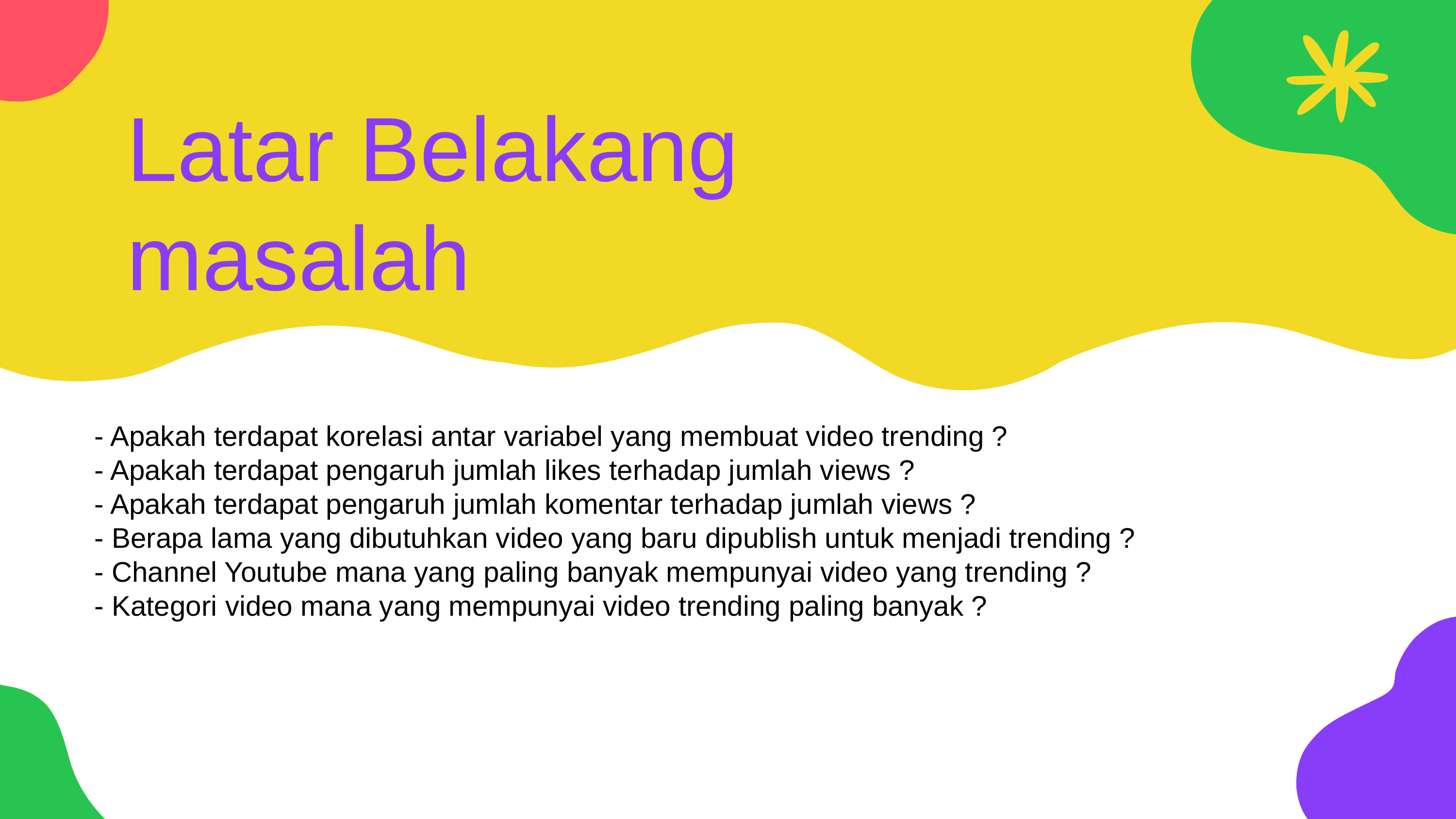

Latar Belakang masalah
- Apakah terdapat korelasi antar variabel yang membuat video trending ?
- Apakah terdapat pengaruh jumlah likes terhadap jumlah views ?
- Apakah terdapat pengaruh jumlah komentar terhadap jumlah views ?
- Berapa lama yang dibutuhkan video yang baru dipublish untuk menjadi trending ?
- Channel Youtube mana yang paling banyak mempunyai video yang trending ?
- Kategori video mana yang mempunyai video trending paling banyak ?